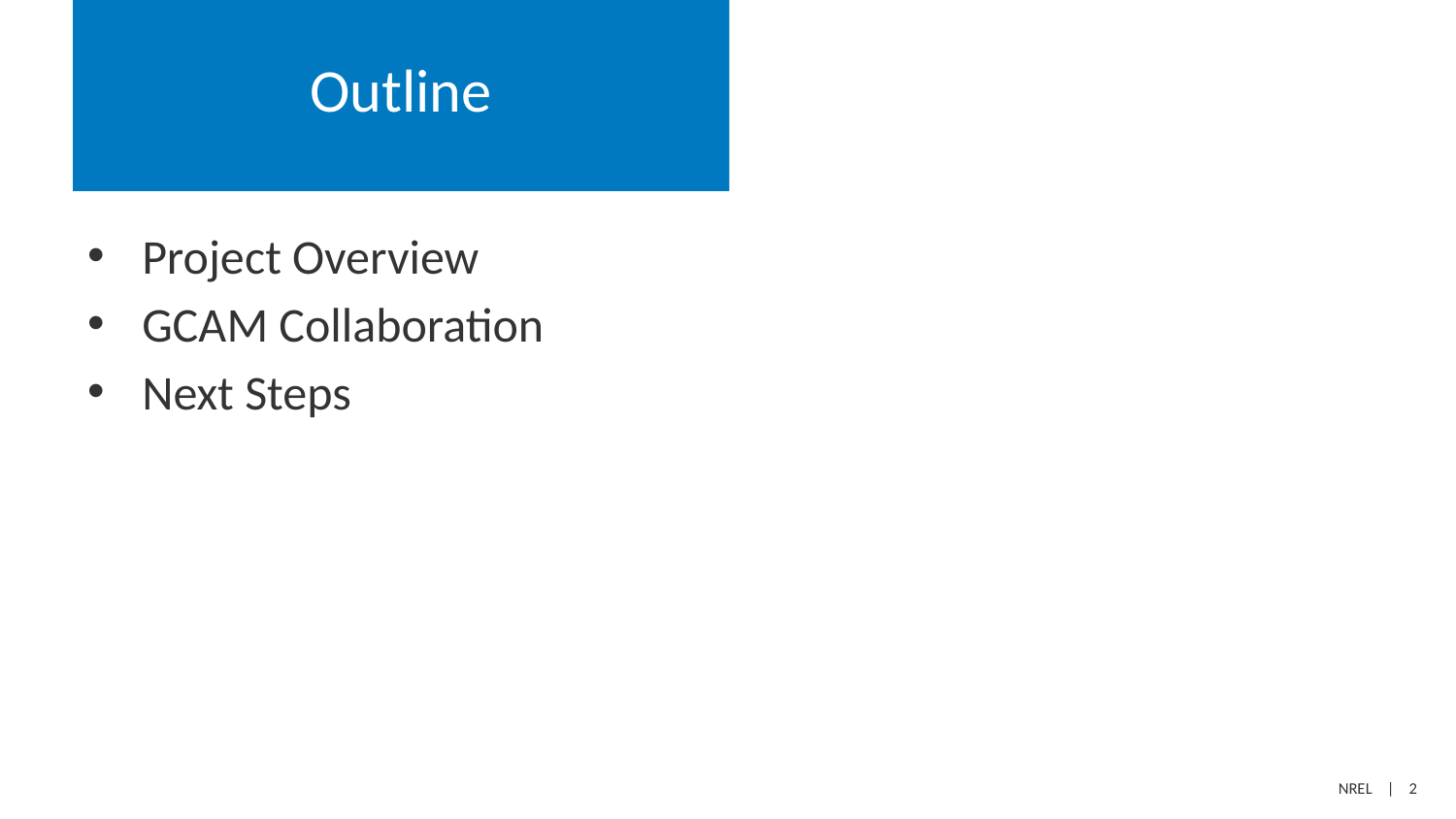

# Outline
Project Overview
GCAM Collaboration
Next Steps